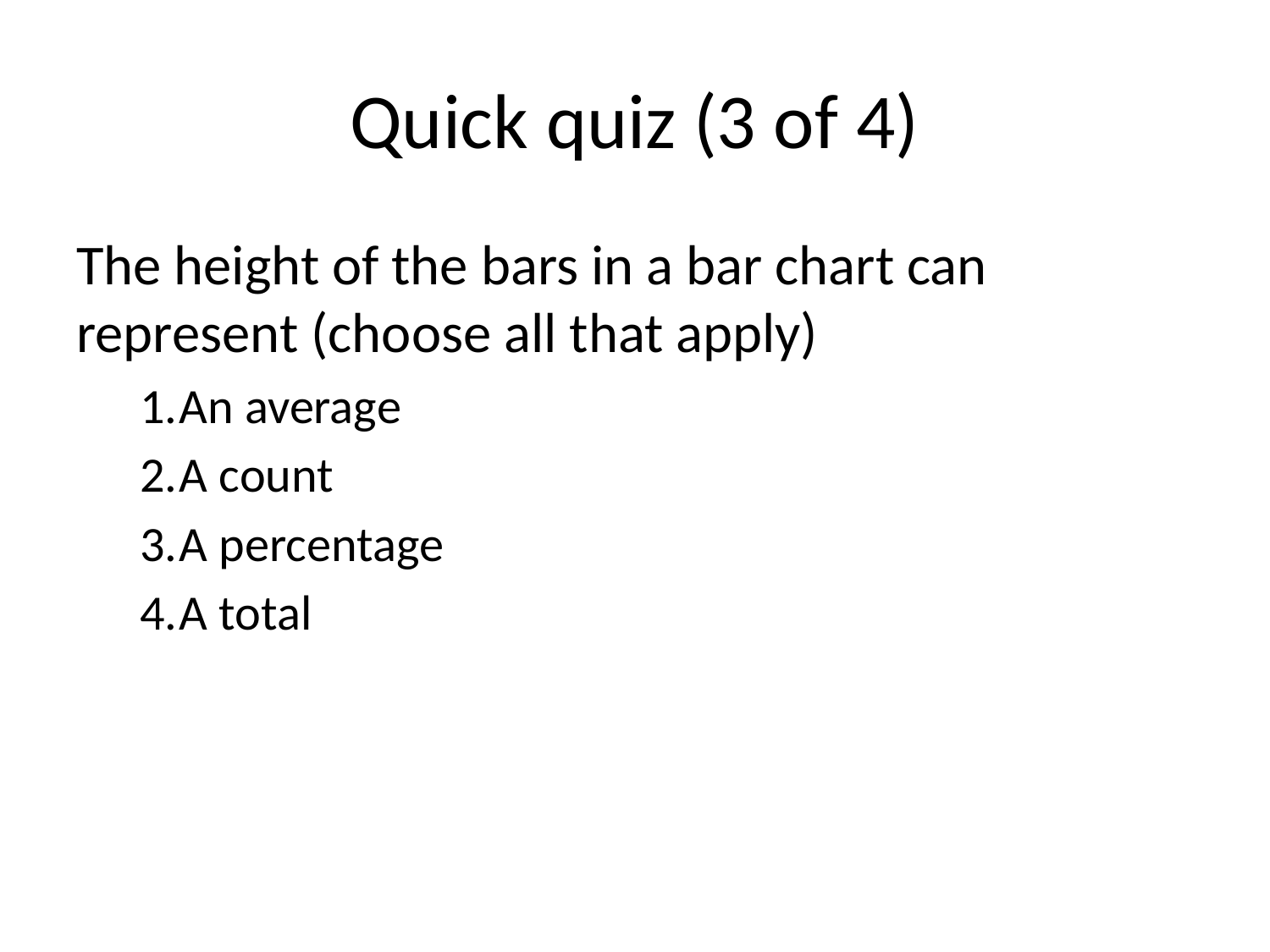

# Quick quiz (3 of 4)
The height of the bars in a bar chart can represent (choose all that apply)
An average
A count
A percentage
A total